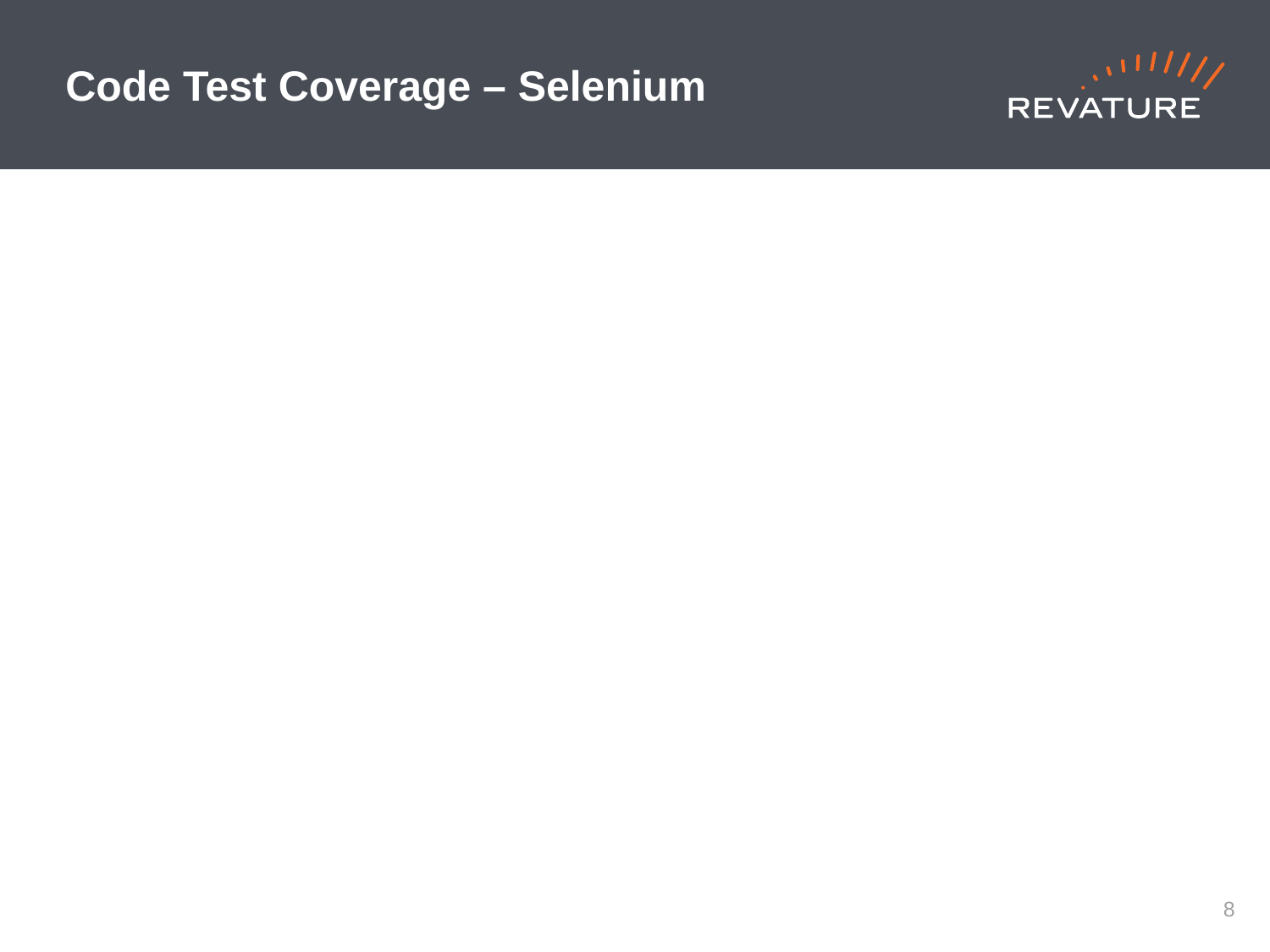

# Code Test Coverage – Selenium

8